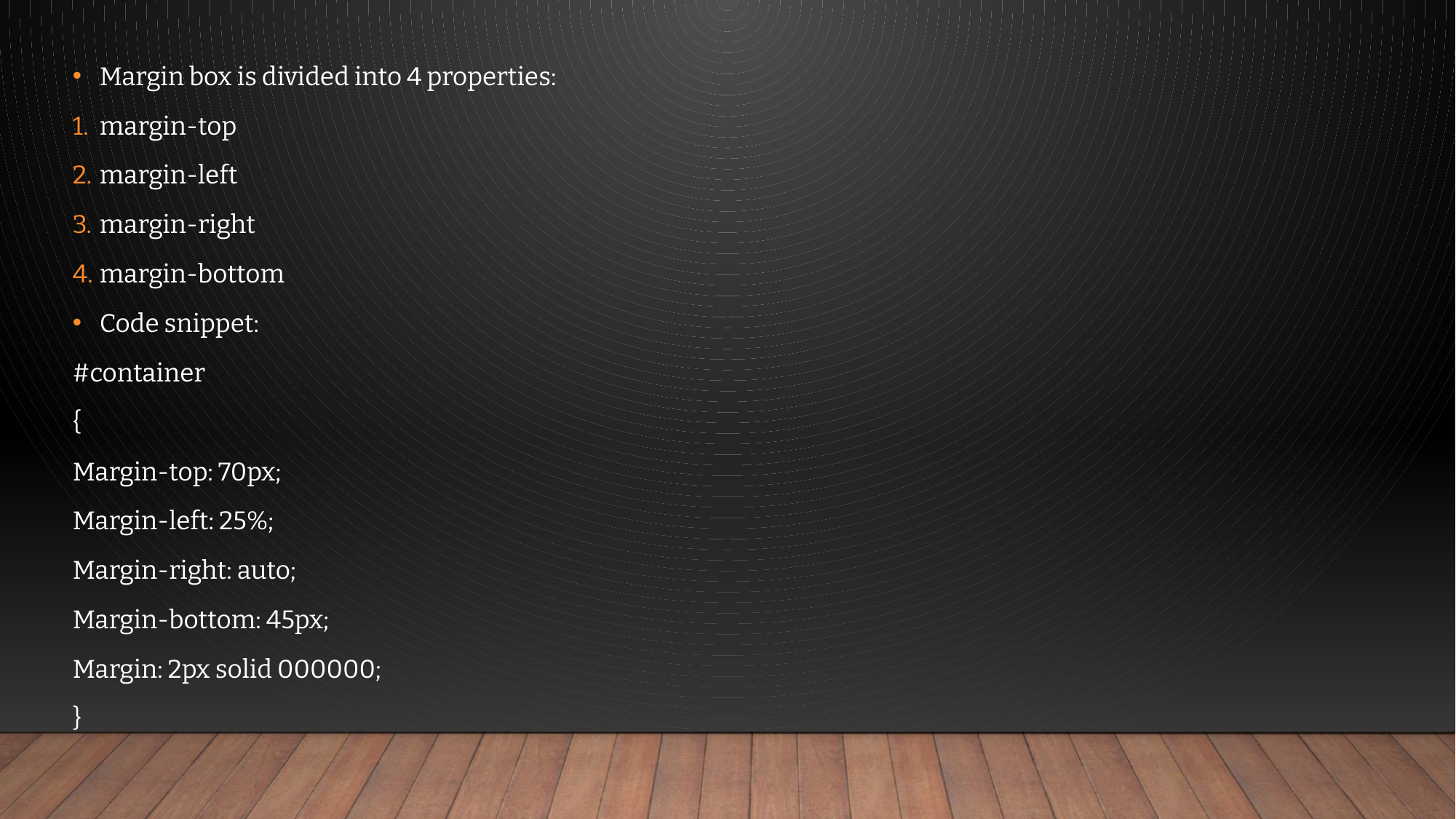

Margin box is divided into 4 properties:
margin-top
margin-left
margin-right
margin-bottom
Code snippet:
#container
{
Margin-top: 70px;
Margin-left: 25%;
Margin-right: auto;
Margin-bottom: 45px;
Margin: 2px solid 000000;
}